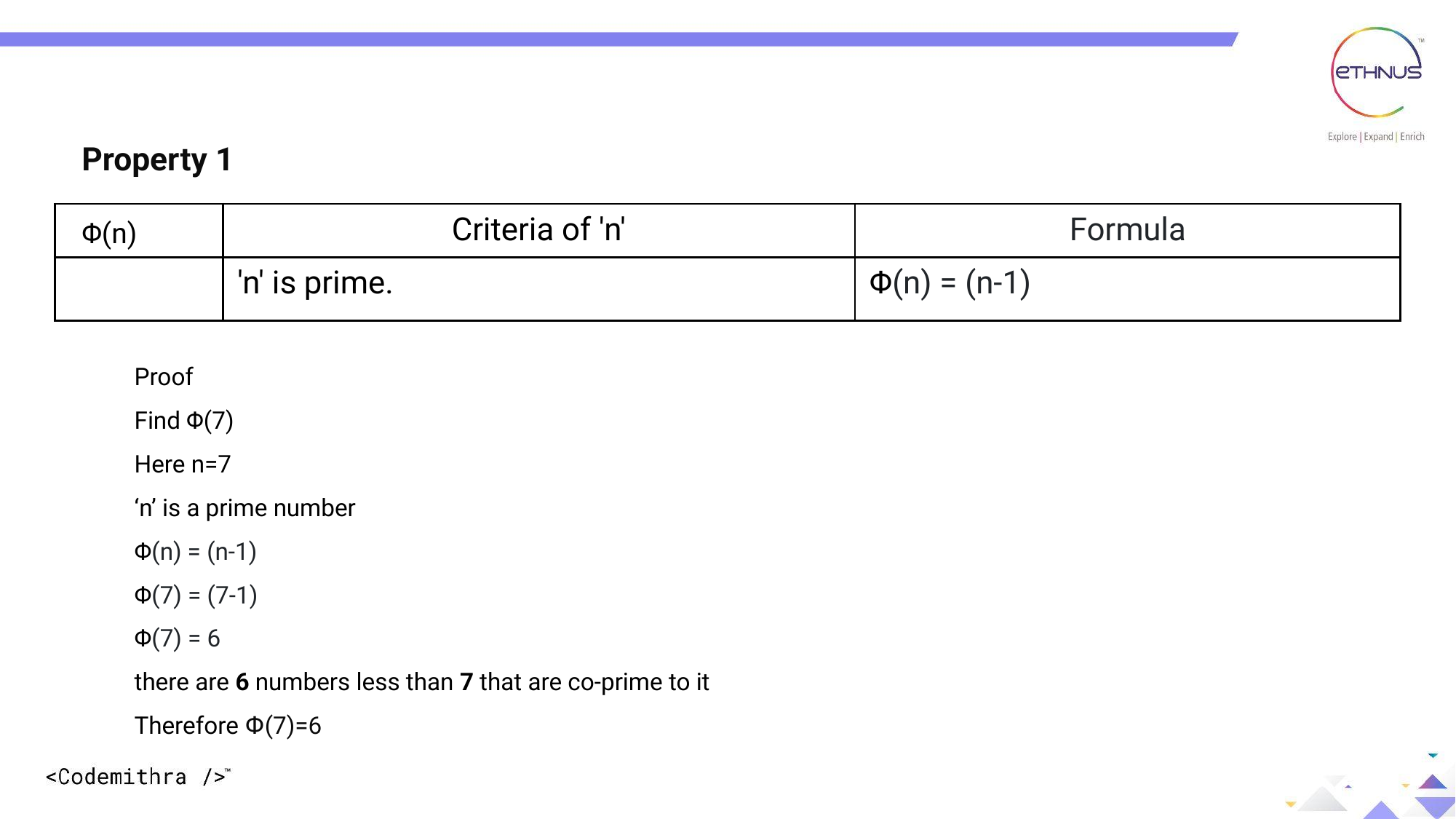

Property 1

|  | Criteria of 'n' | Formula |
| --- | --- | --- |
|  | 'n' is prime. | Φ(n) = (n-1) |
Φ(n)
Proof
Find Φ(7)
Here n=7
‘n’ is a prime number
Φ(n) = (n-1)
Φ(7) = (7-1)
Φ(7) = 6
there are 6 numbers less than 7 that are co-prime to it
Therefore Փ(7)=6